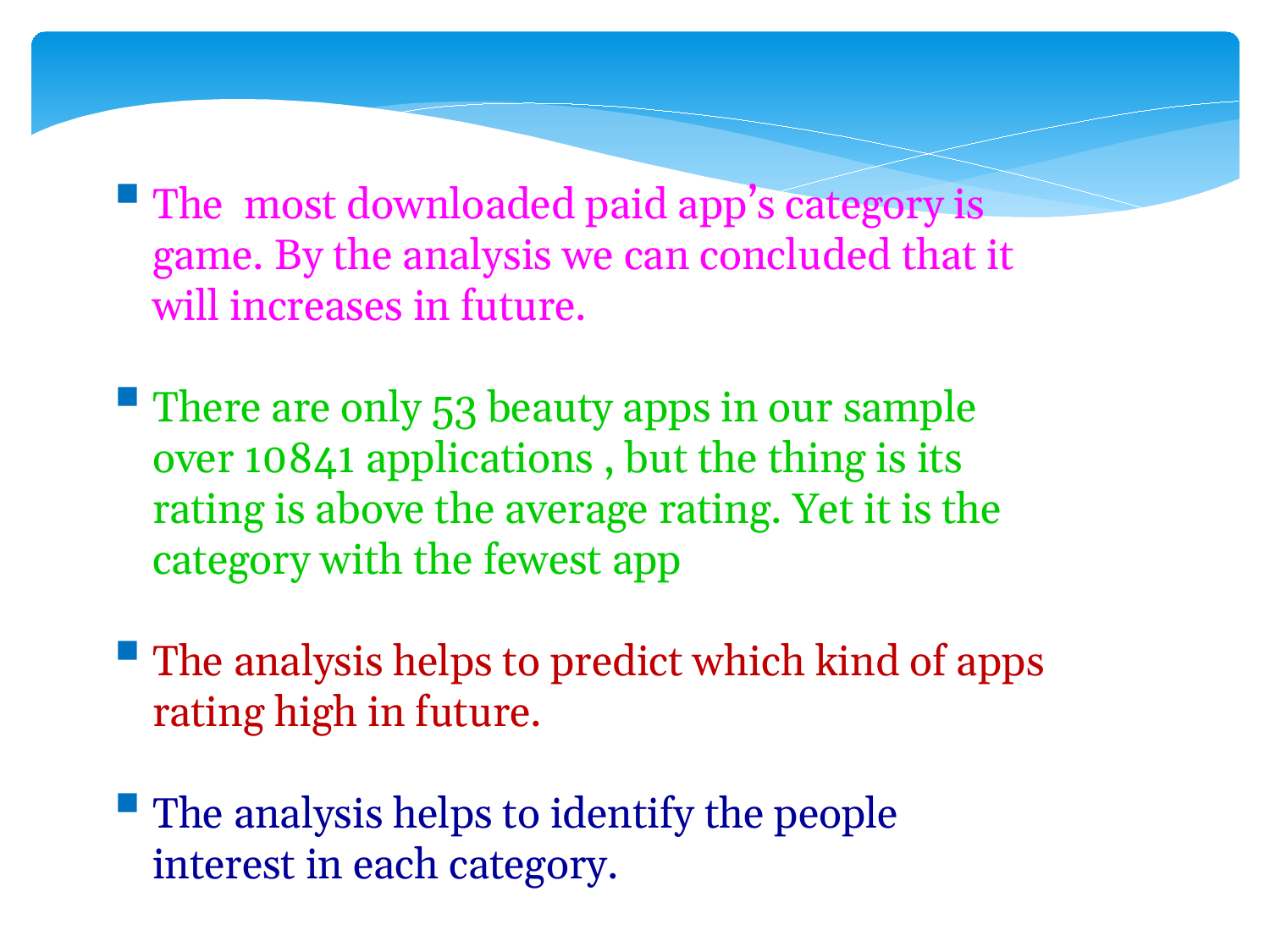

The  most downloaded paid app’s category is game. By the analysis we can concluded that it will increases in future.

There are only 53 beauty apps in our sample over 10841 applications , but the thing is its rating is above the average rating. Yet it is the category with the fewest app

The analysis helps to predict which kind of apps rating high in future.

The analysis helps to identify the people interest in each category.